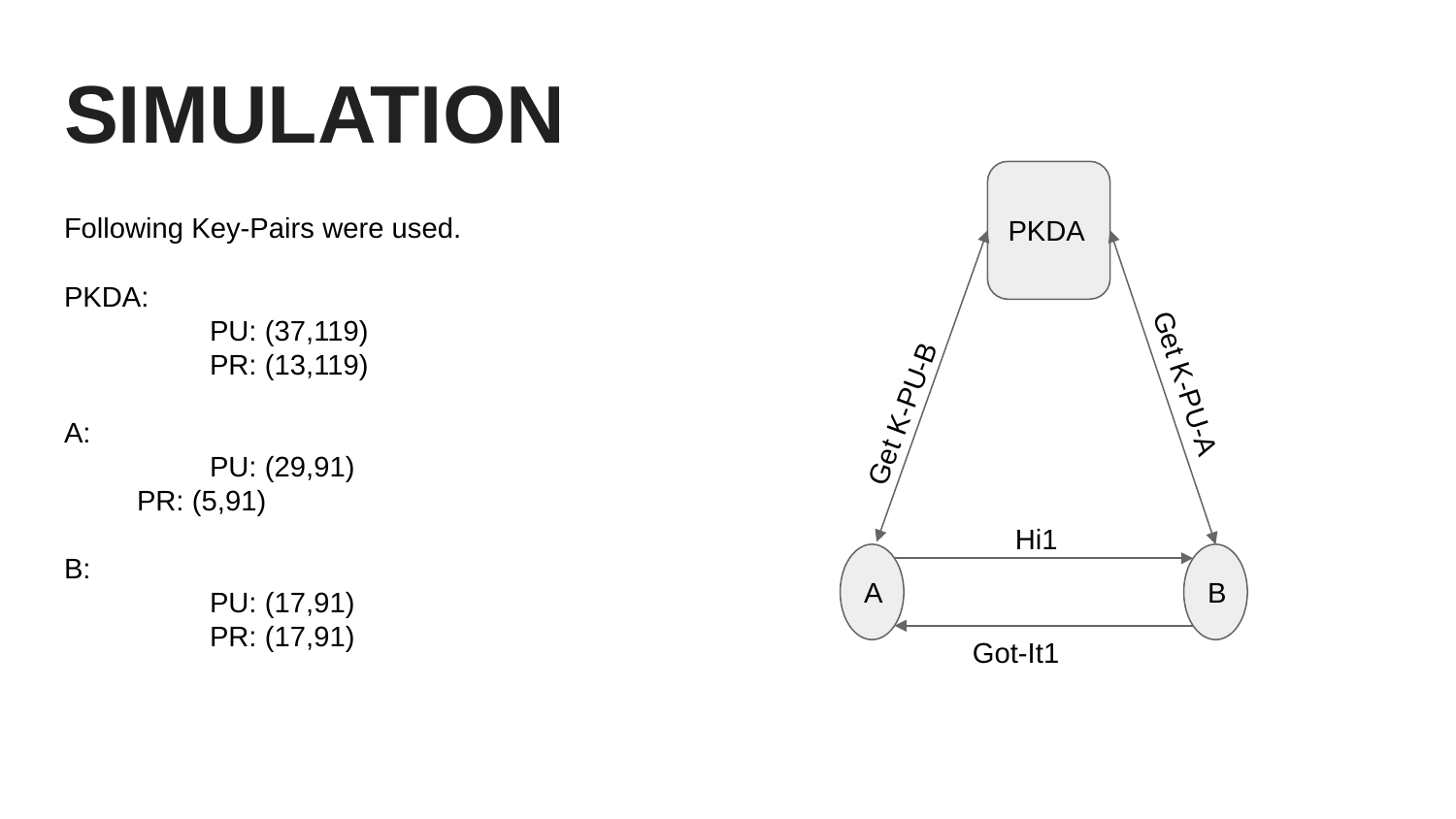

# SIMULATION
PKDA
Following Key-Pairs were used.

PKDA:
	PU: (37,119)
	PR: (13,119)

A:
	PU: (29,91)
PR: (5,91)

B:
	PU: (17,91)
	PR: (17,91)

Get K-PU-B
Get K-PU-A
Hi1
A
B
Got-It1